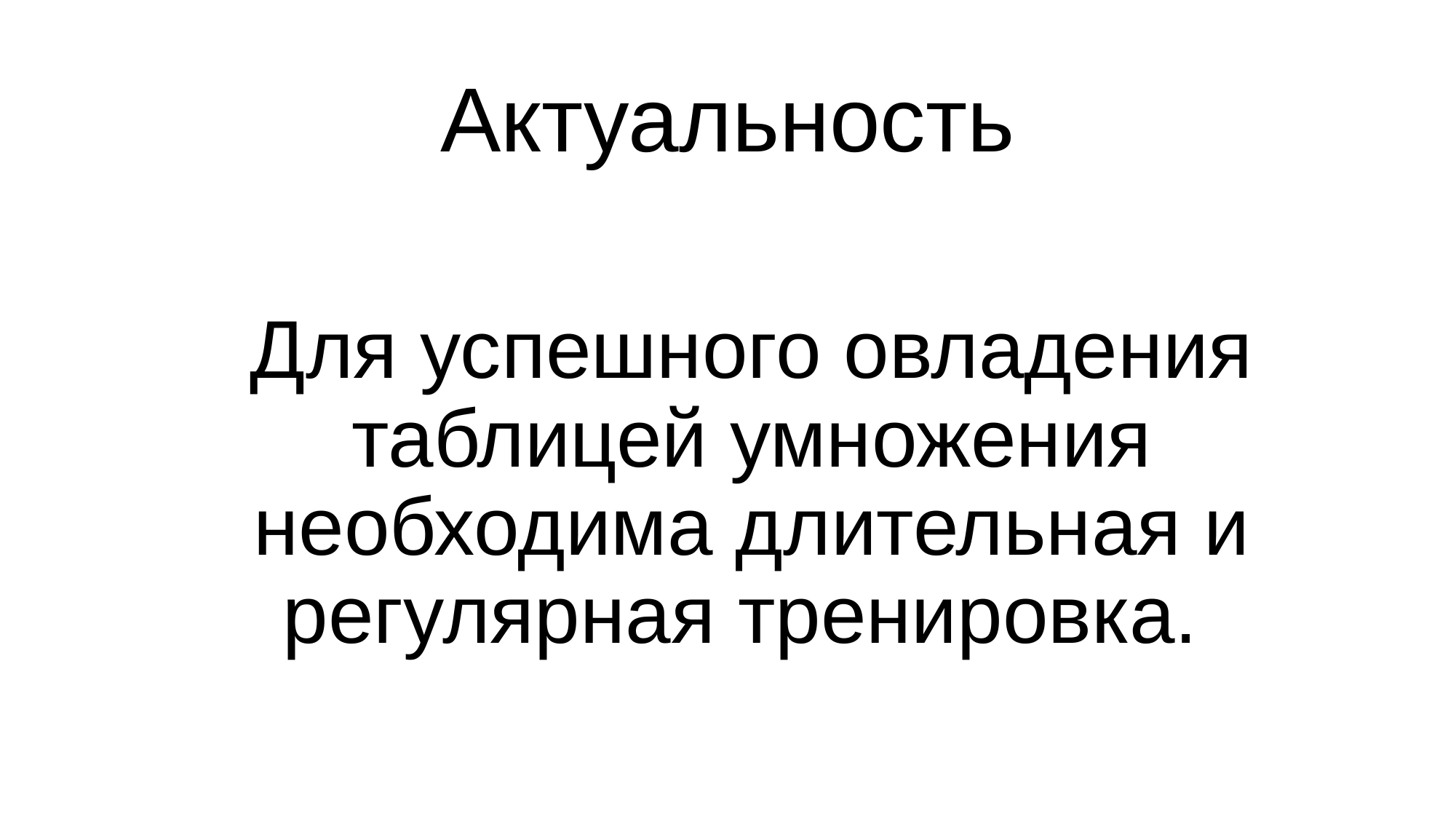

# Актуальность

Для успешного овладения таблицей умножения необходима длительная и регулярная тренировка.